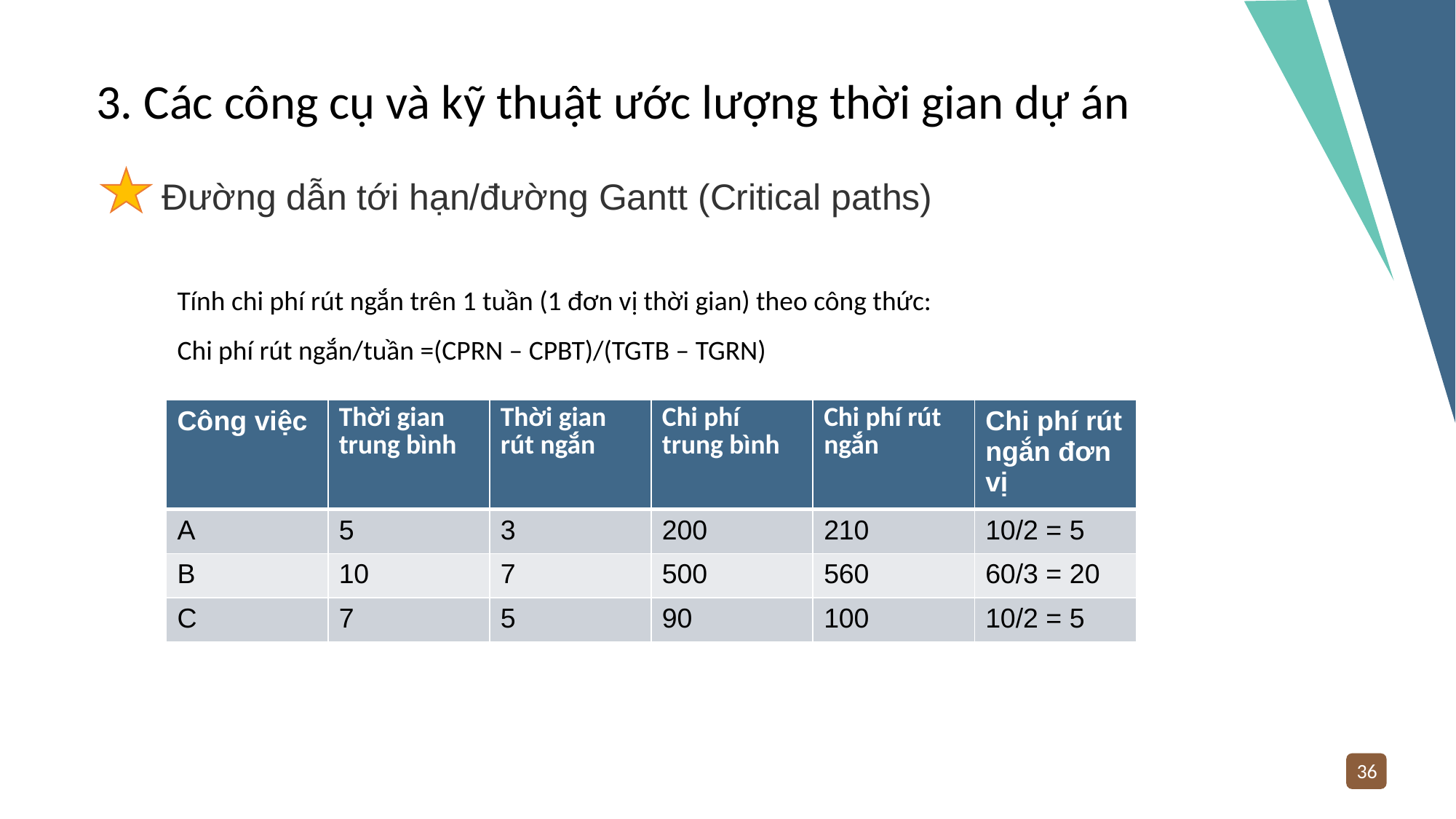

3. Các công cụ và kỹ thuật ước lượng thời gian dự án

Đường dẫn tới hạn/đường Gantt (Critical paths)
Tính chi phí rút ngắn trên 1 tuần (1 đơn vị thời gian) theo công thức: Chi phí rút ngắn/tuần =(CPRN – CPBT)/(TGTB – TGRN)
| Công việc | Thời gian trung bình | Thời gian rút ngắn | Chi phí trung bình | Chi phí rút ngắn | Chi phí rút ngắn đơn vị |
| --- | --- | --- | --- | --- | --- |
| A | 5 | 3 | 200 | 210 | 10/2 = 5 |
| B | 10 | 7 | 500 | 560 | 60/3 = 20 |
| C | 7 | 5 | 90 | 100 | 10/2 = 5 |